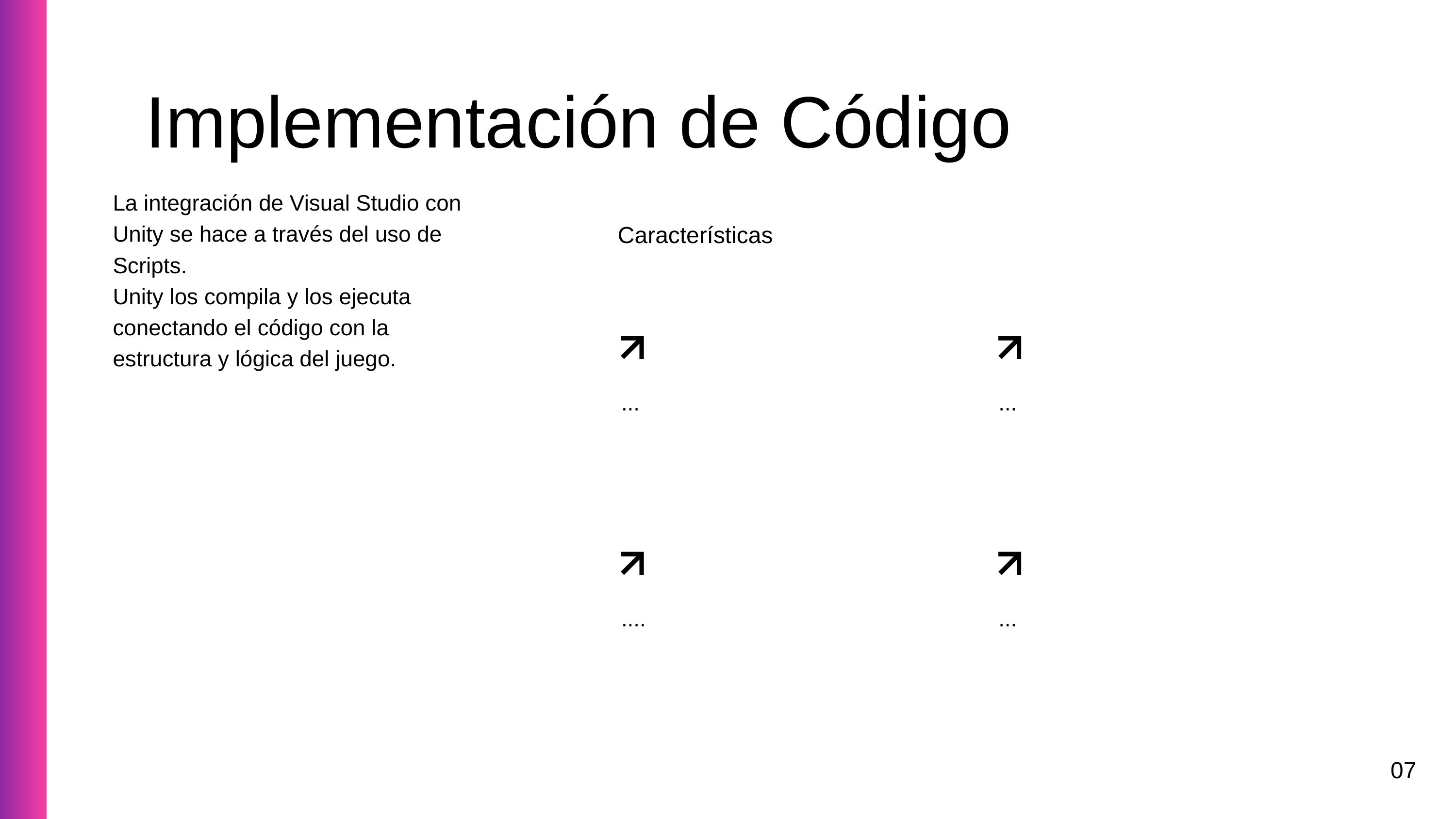

Implementación de Código
La integración de Visual Studio con Unity se hace a través del uso de Scripts.
Unity los compila y los ejecuta conectando el código con la estructura y lógica del juego.
Características

...
...

....
...
07